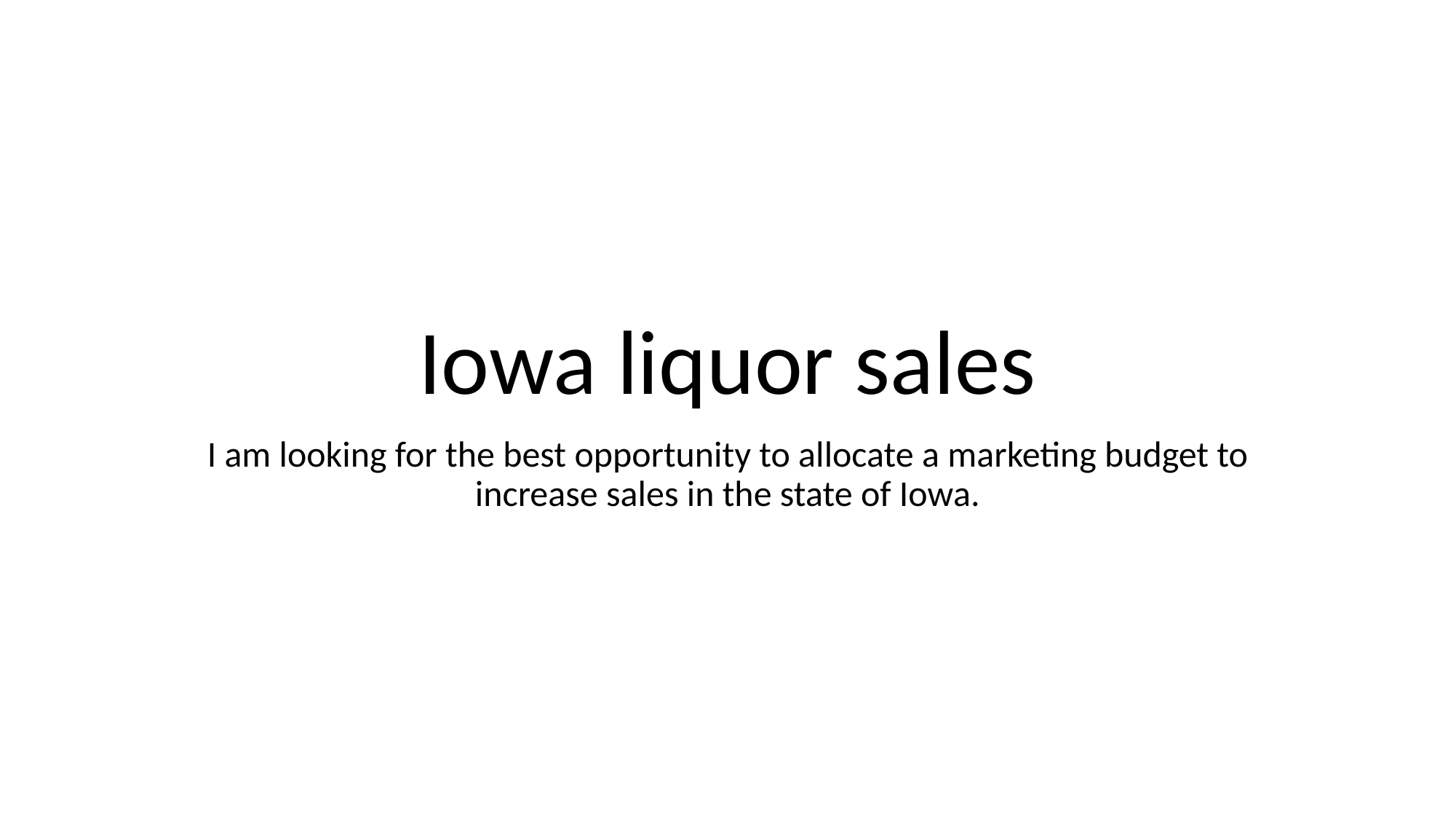

# Iowa liquor sales
I am looking for the best opportunity to allocate a marketing budget to increase sales in the state of Iowa.